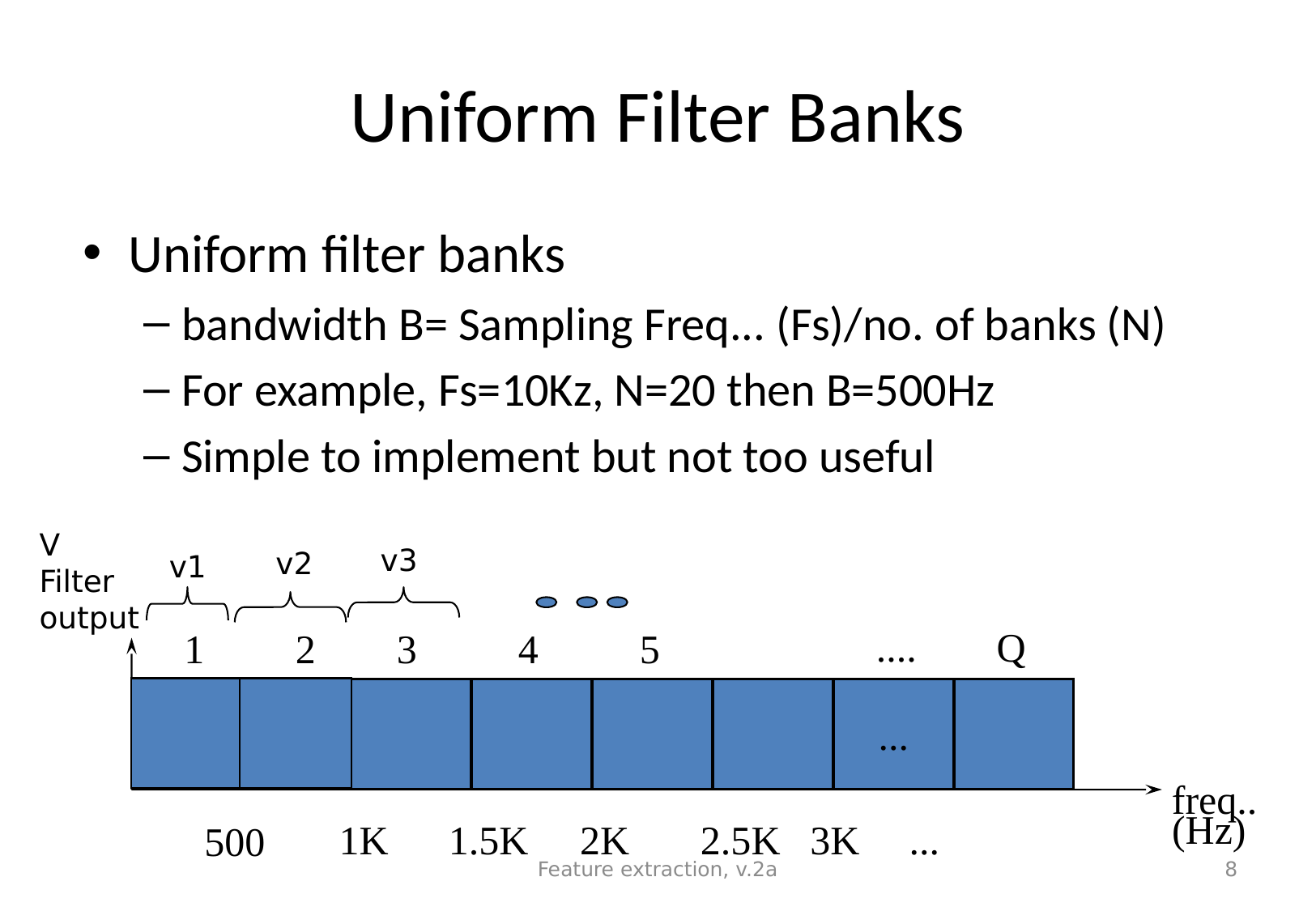

# Uniform Filter Banks
Uniform filter banks
bandwidth B= Sampling Freq... (Fs)/no. of banks (N)
For example, Fs=10Kz, N=20 then B=500Hz
Simple to implement but not too useful
V
Filter
output
v3
v2
v1

....
Q
1
2
3
4
5

...

freq..

(Hz)
1K
1.5K
2K
2.5K
3K
...
500
Feature extraction, v.2a
8